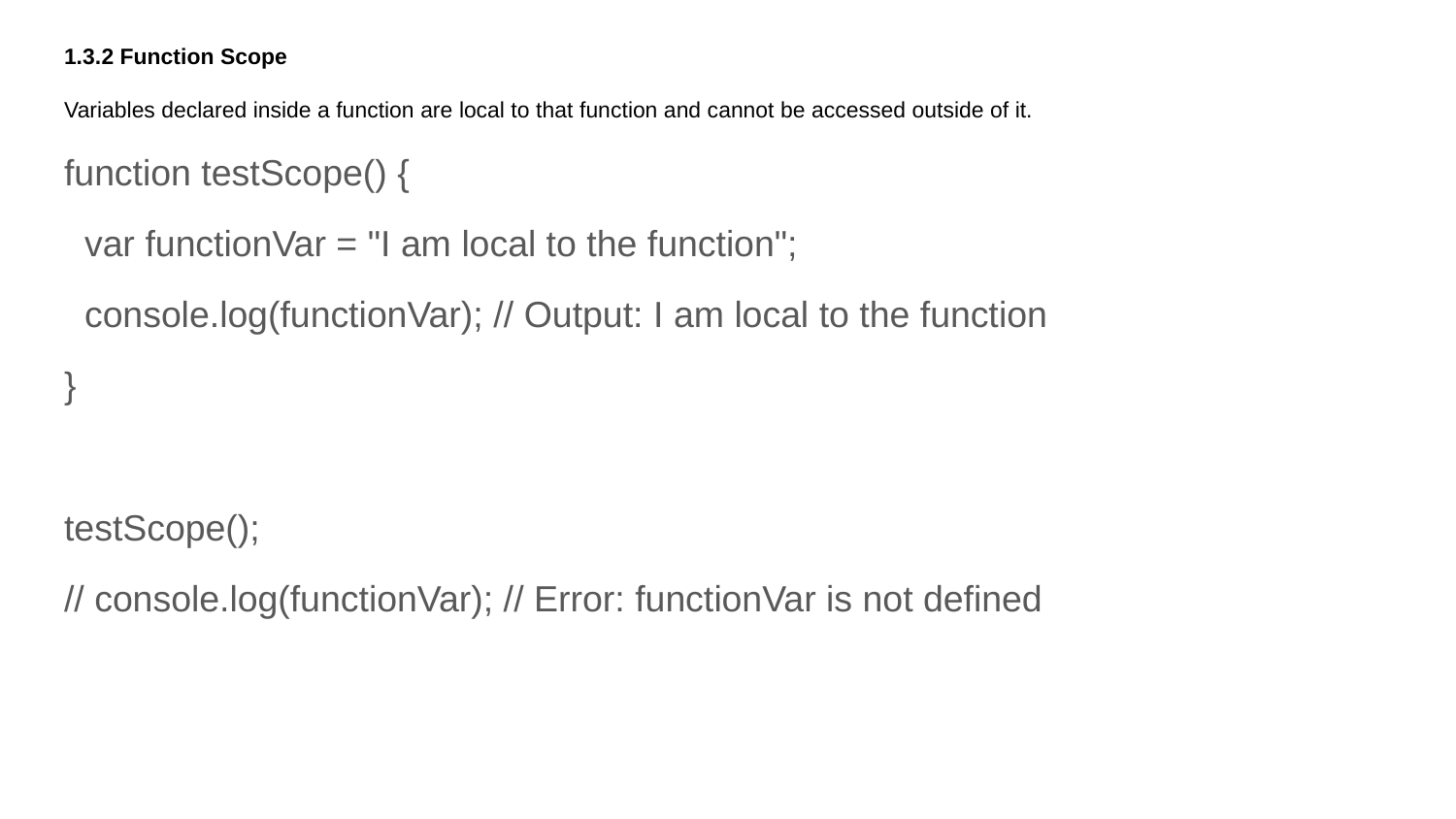

1.3.2 Function Scope
Variables declared inside a function are local to that function and cannot be accessed outside of it.
function testScope() {
  var functionVar = "I am local to the function";
  console.log(functionVar); // Output: I am local to the function
}

testScope();
// console.log(functionVar); // Error: functionVar is not defined